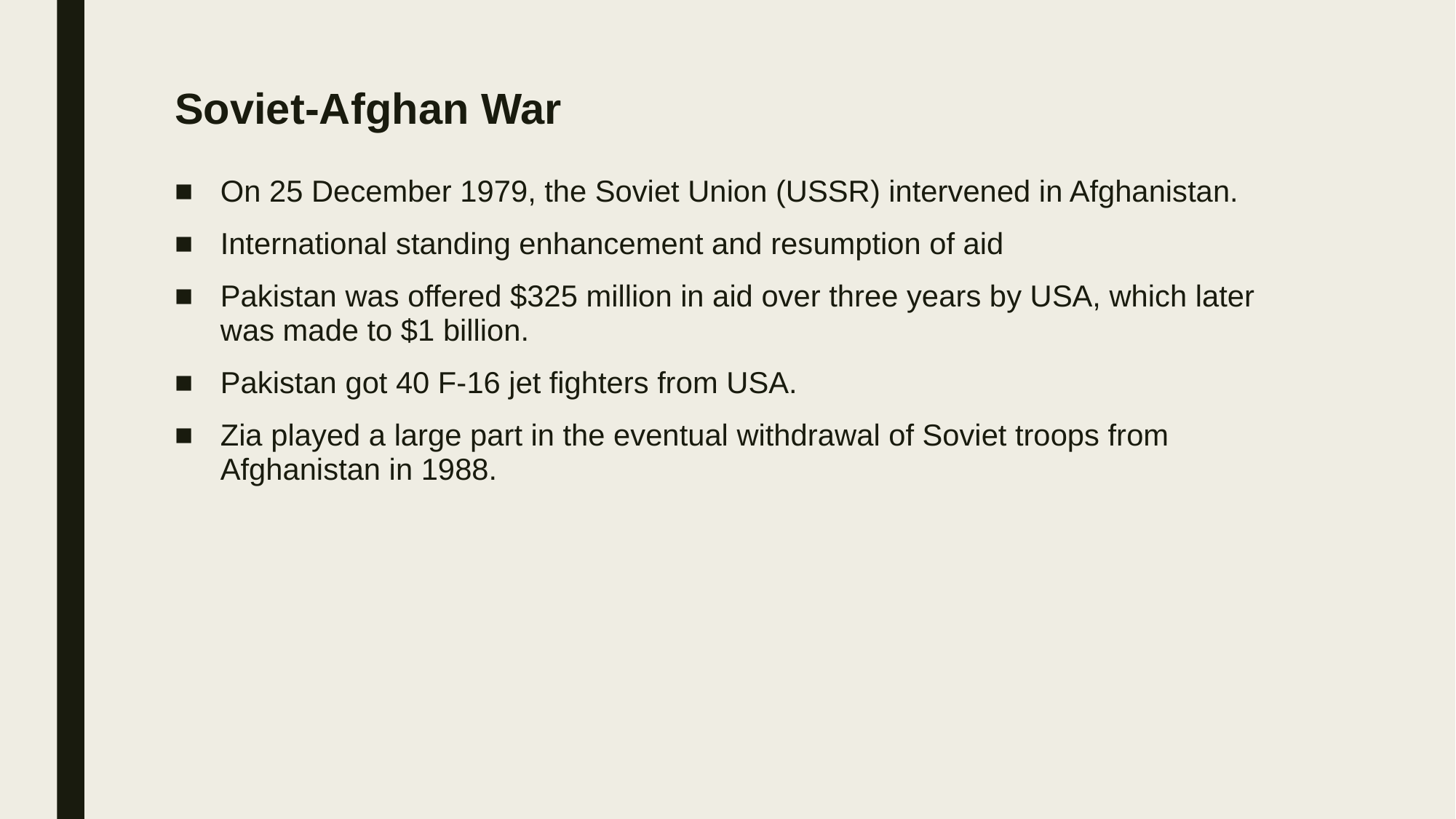

# Soviet-Afghan War
On 25 December 1979, the Soviet Union (USSR) intervened in Afghanistan.
International standing enhancement and resumption of aid
Pakistan was offered $325 million in aid over three years by USA, which later was made to $1 billion.
Pakistan got 40 F-16 jet fighters from USA.
Zia played a large part in the eventual withdrawal of Soviet troops from Afghanistan in 1988.